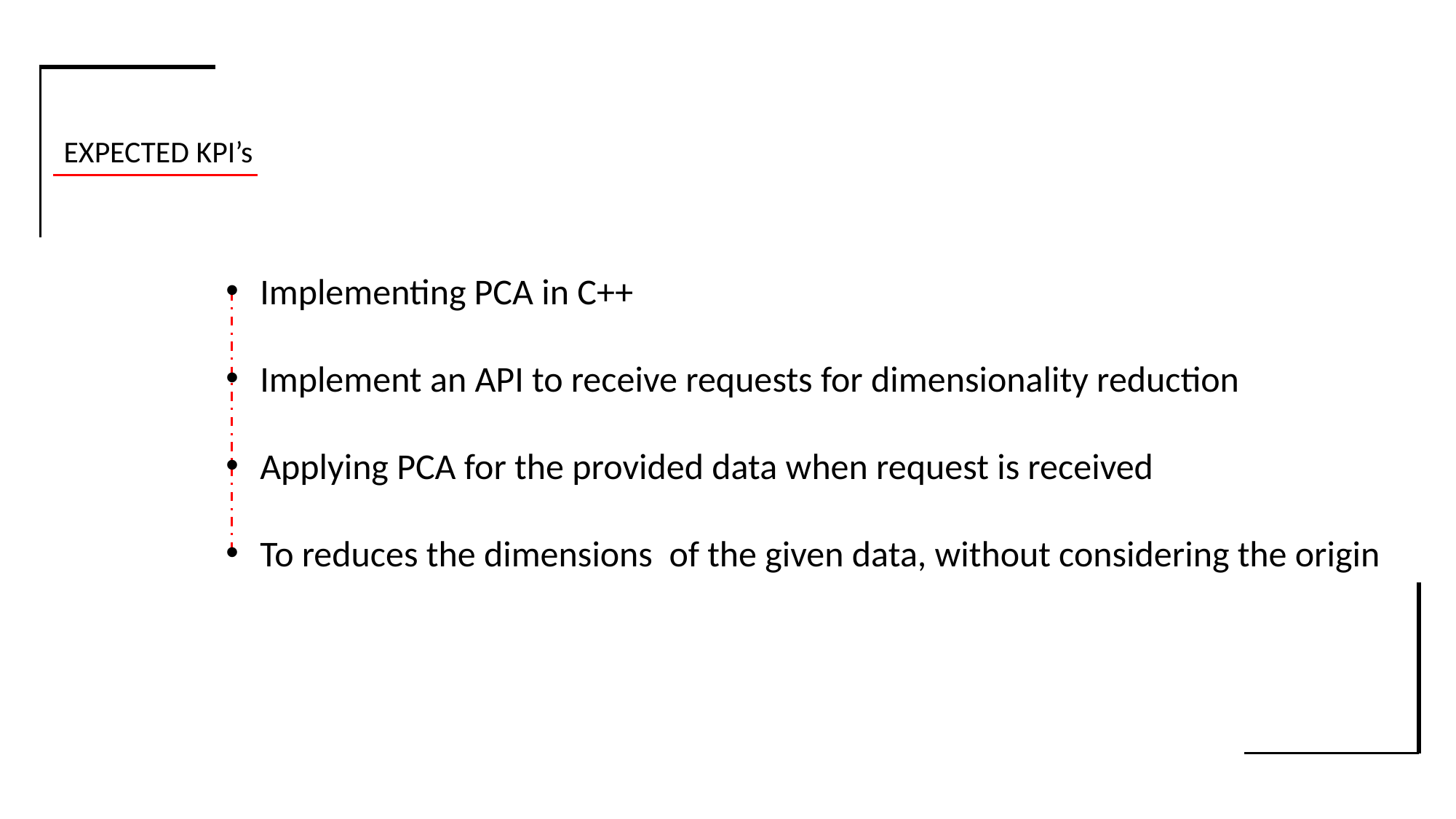

EXPECTED KPI’s
Implementing PCA in C++

Implement an API to receive requests for dimensionality reduction

Applying PCA for the provided data when request is received

To reduces the dimensions  of the given data, without considering the origin